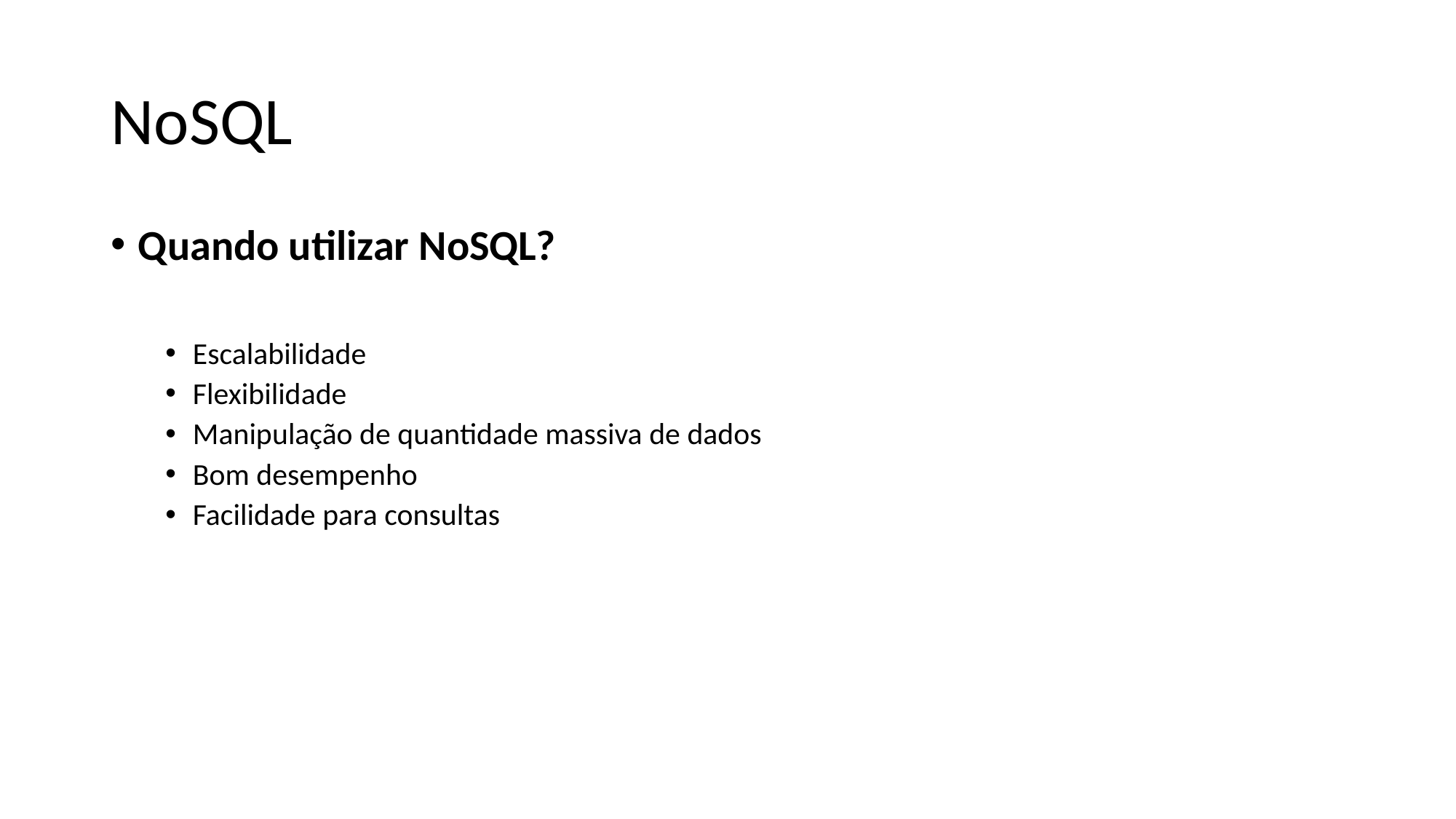

# NoSQL
Quando utilizar NoSQL?

Escalabilidade
Flexibilidade
Manipulação de quantidade massiva de dados
Bom desempenho
Facilidade para consultas